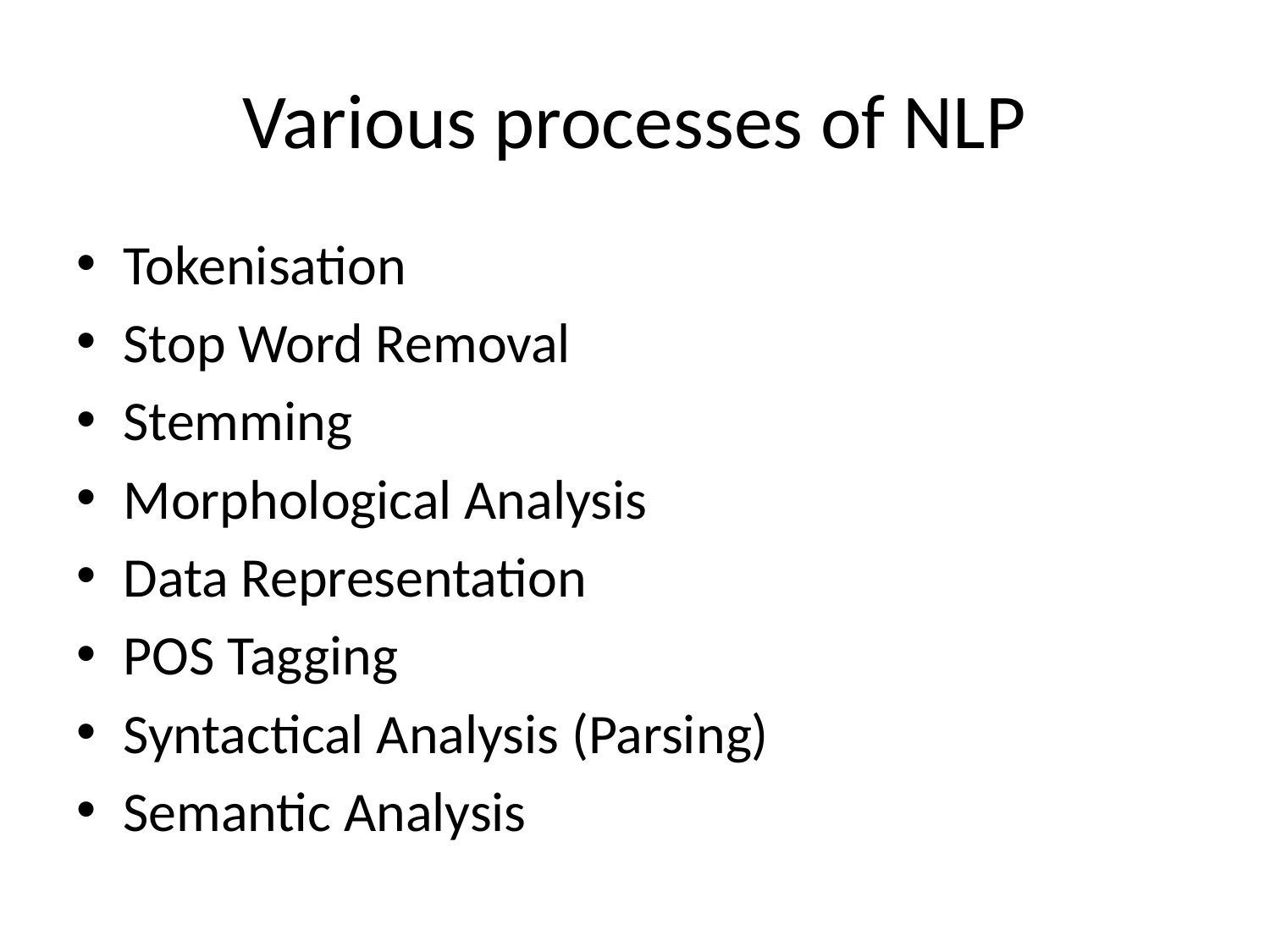

# Various processes of NLP
Tokenisation
Stop Word Removal
Stemming
Morphological Analysis
Data Representation
POS Tagging
Syntactical Analysis (Parsing)
Semantic Analysis